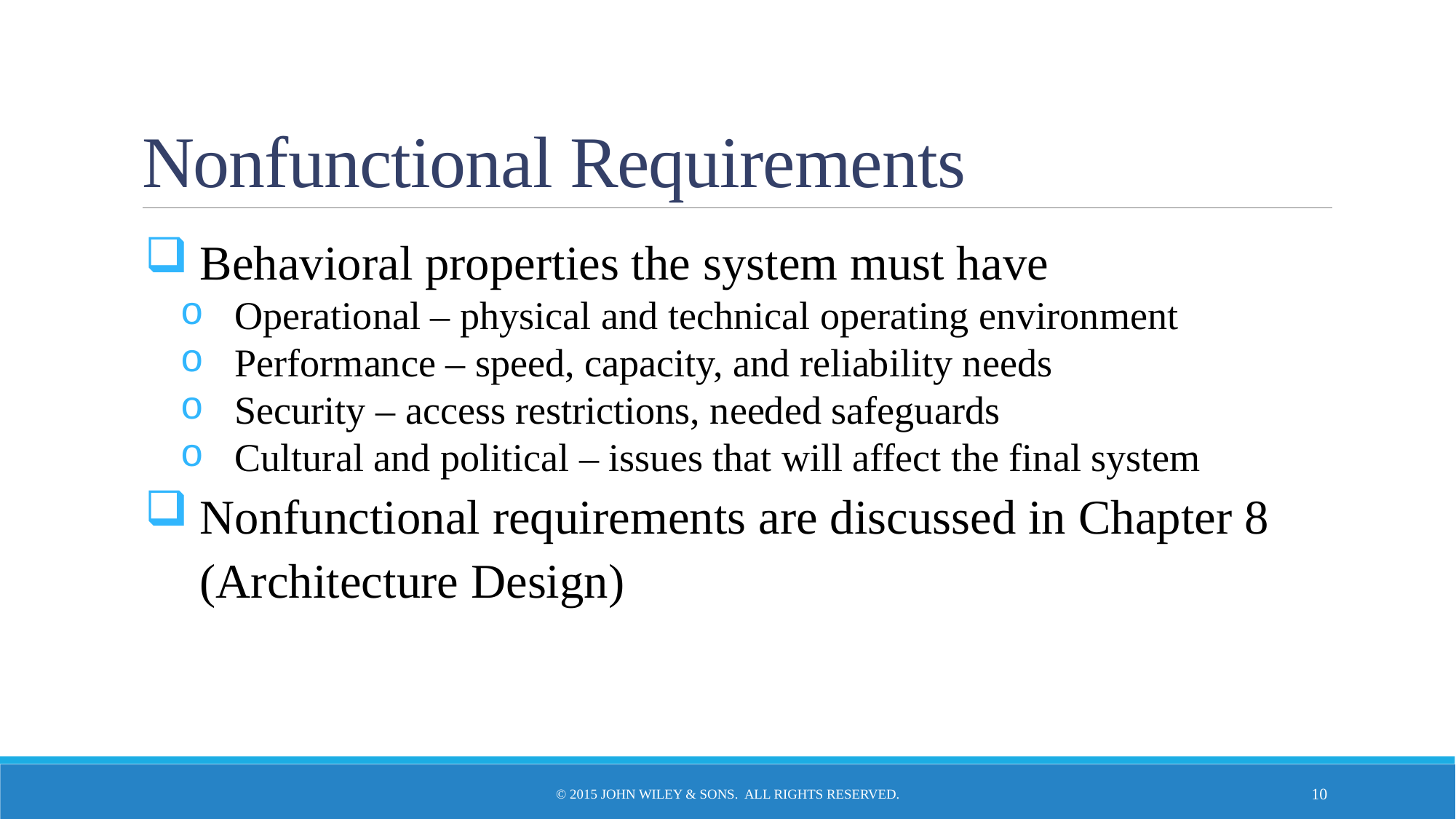

# Nonfunctional Requirements
Behavioral properties the system must have
Operational – physical and technical operating environment
Performance – speed, capacity, and reliability needs
Security – access restrictions, needed safeguards
Cultural and political – issues that will affect the final system
Nonfunctional requirements are discussed in Chapter 8 (Architecture Design)

© 2015 John Wiley & Sons.  All Rights Reserved.
10